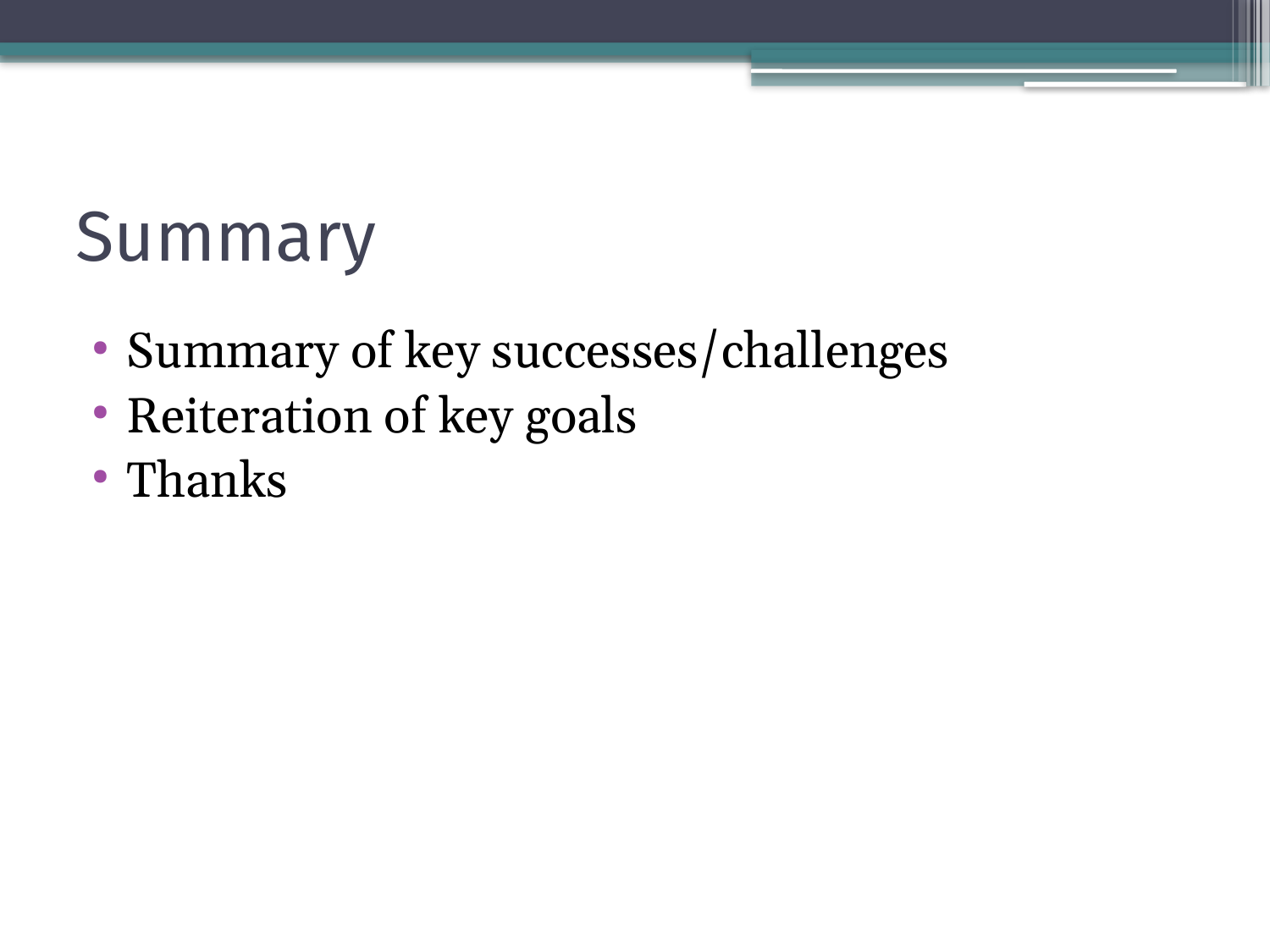

# Summary
Summary of key successes/challenges
Reiteration of key goals
Thanks